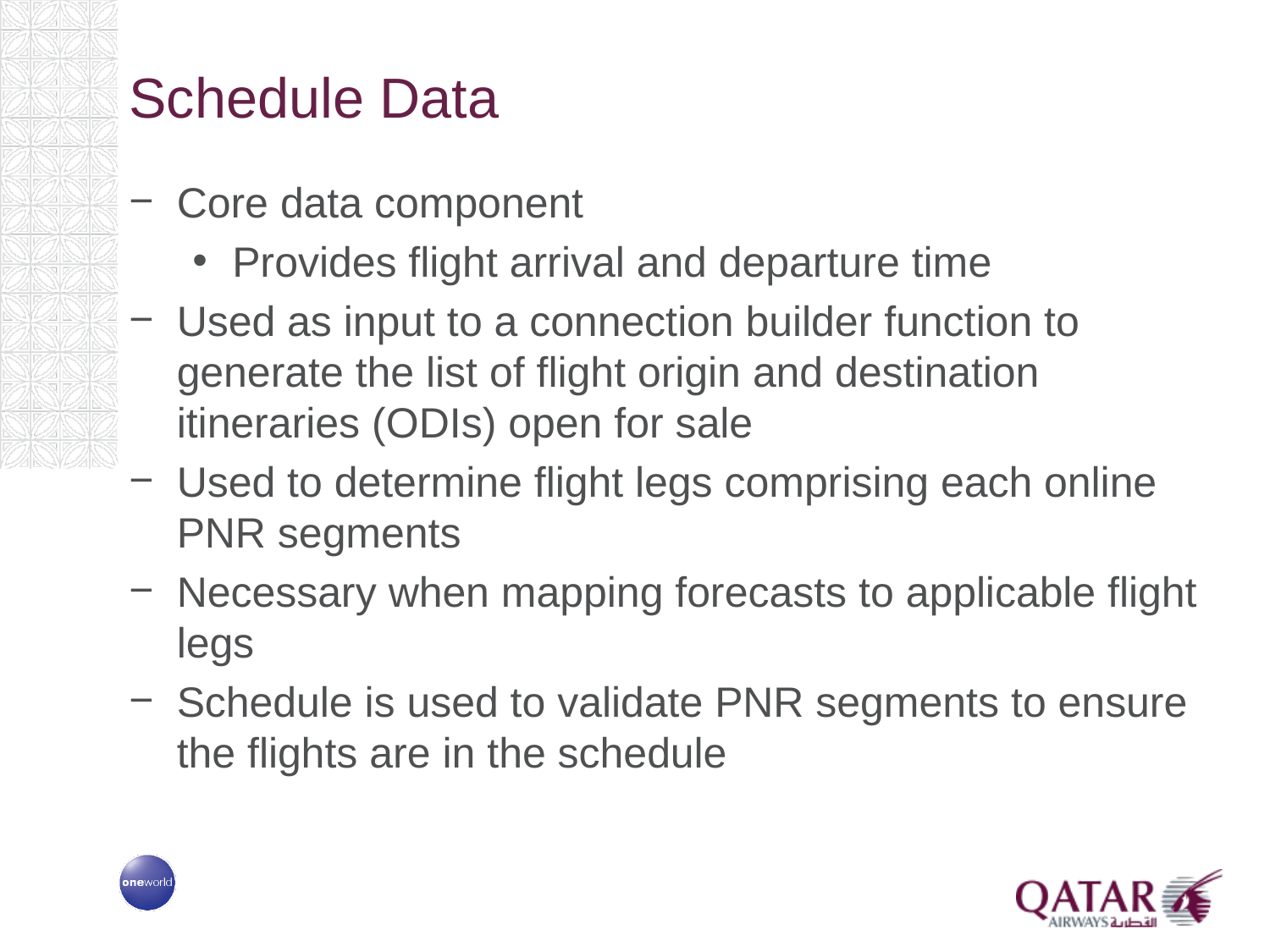

# Schedule Data

Core data component
Provides flight arrival and departure time
Used as input to a connection builder function to generate the list of flight origin and destination itineraries (ODIs) open for sale
Used to determine flight legs comprising each online PNR segments
Necessary when mapping forecasts to applicable flight legs
Schedule is used to validate PNR segments to ensure the flights are in the schedule